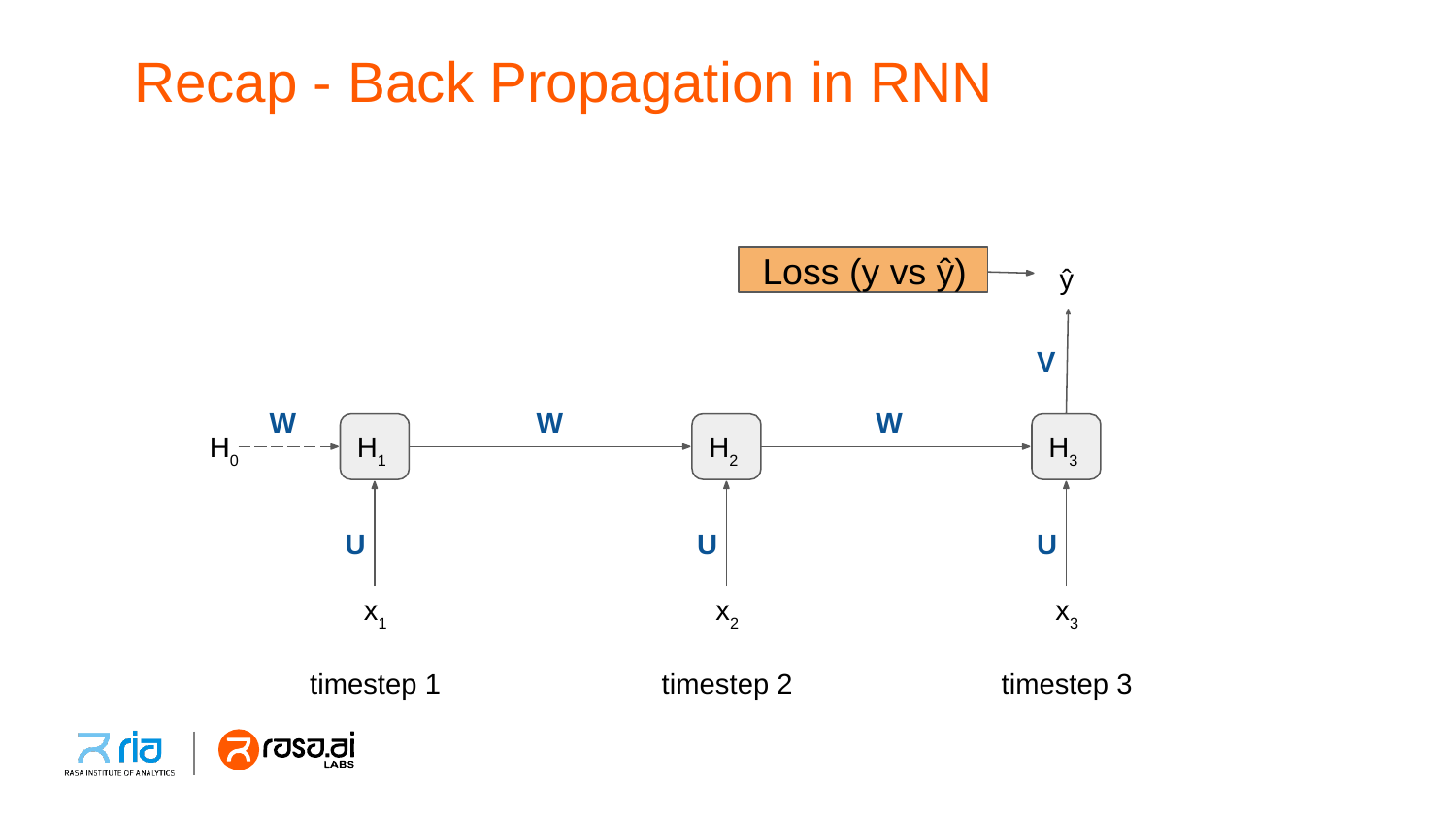

# Recap - Back Propagation in RNN
Loss (y vs ŷ)
ŷ

V
W
W
W

H0
H1
H2
H3

U
U
U
x1

timestep 1
x2

timestep 2
x3

timestep 3